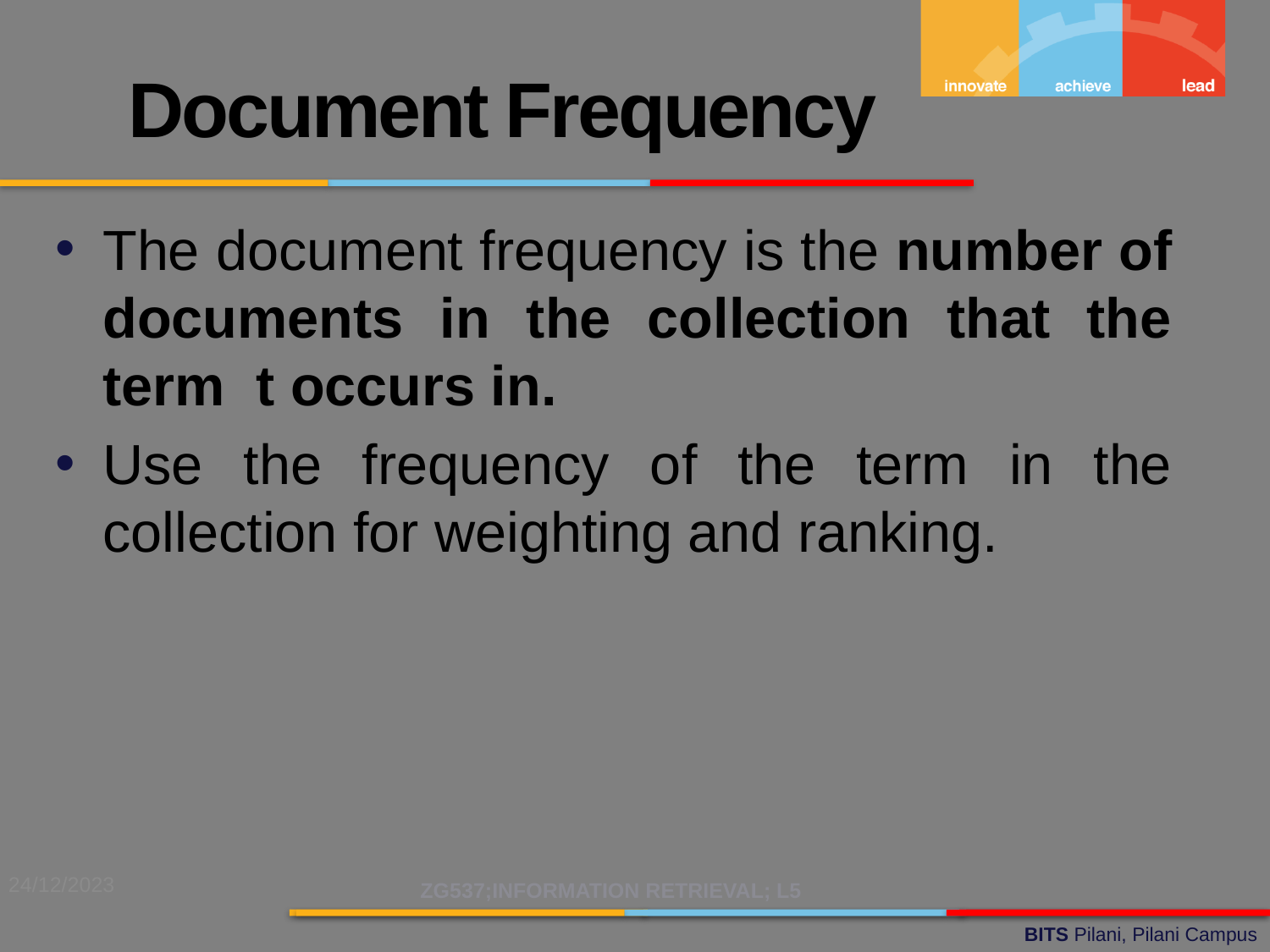

Document Frequency
The document frequency is the number of documents in the collection that the term  t occurs in.
Use the frequency of the term in the collection for weighting and ranking.

24/12/2023
ZG537;INFORMATION RETRIEVAL; L5